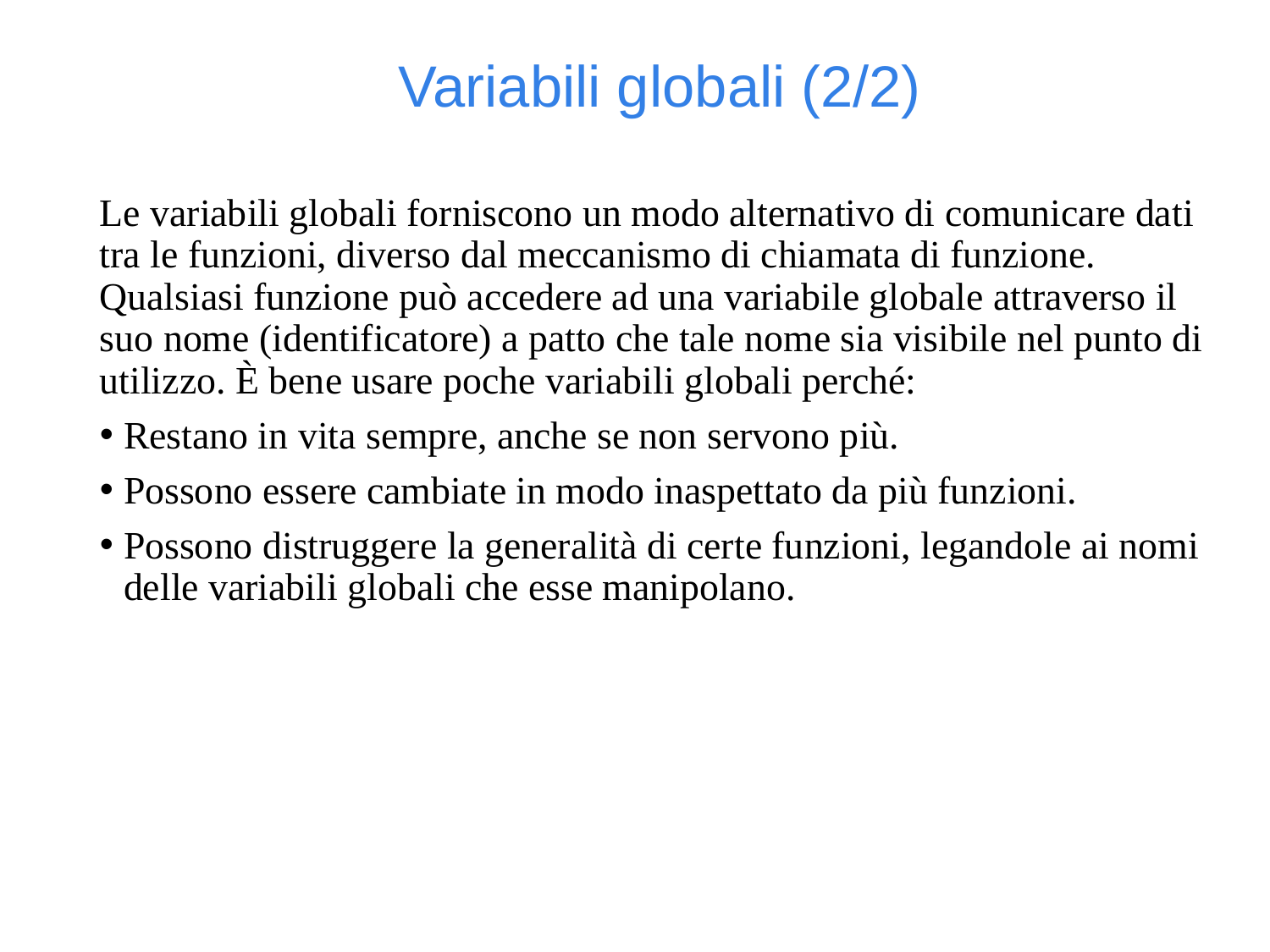

Variabili globali (2/2)

Le variabili globali forniscono un modo alternativo di comunicare dati tra le funzioni, diverso dal meccanismo di chiamata di funzione.  Qualsiasi funzione può accedere ad una variabile globale attraverso il suo nome (identificatore) a patto che tale nome sia visibile nel punto di utilizzo. È bene usare poche variabili globali perché:
Restano in vita sempre, anche se non servono più.
Possono essere cambiate in modo inaspettato da più funzioni.
Possono distruggere la generalità di certe funzioni, legandole ai nomi delle variabili globali che esse manipolano.